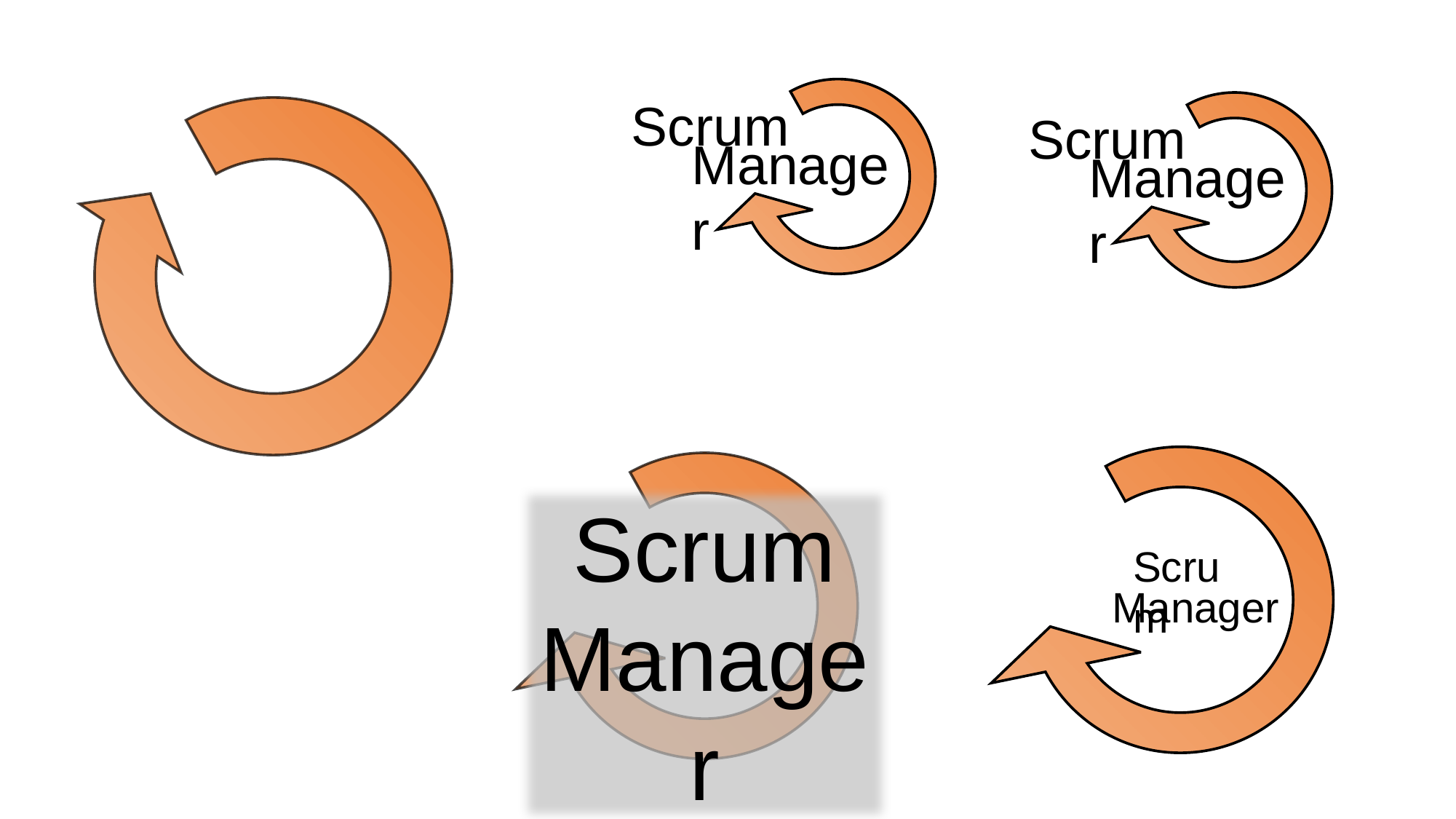

Scrum
Manager

Scrum
Manager

Scrum
Manager
Scrum
Manager